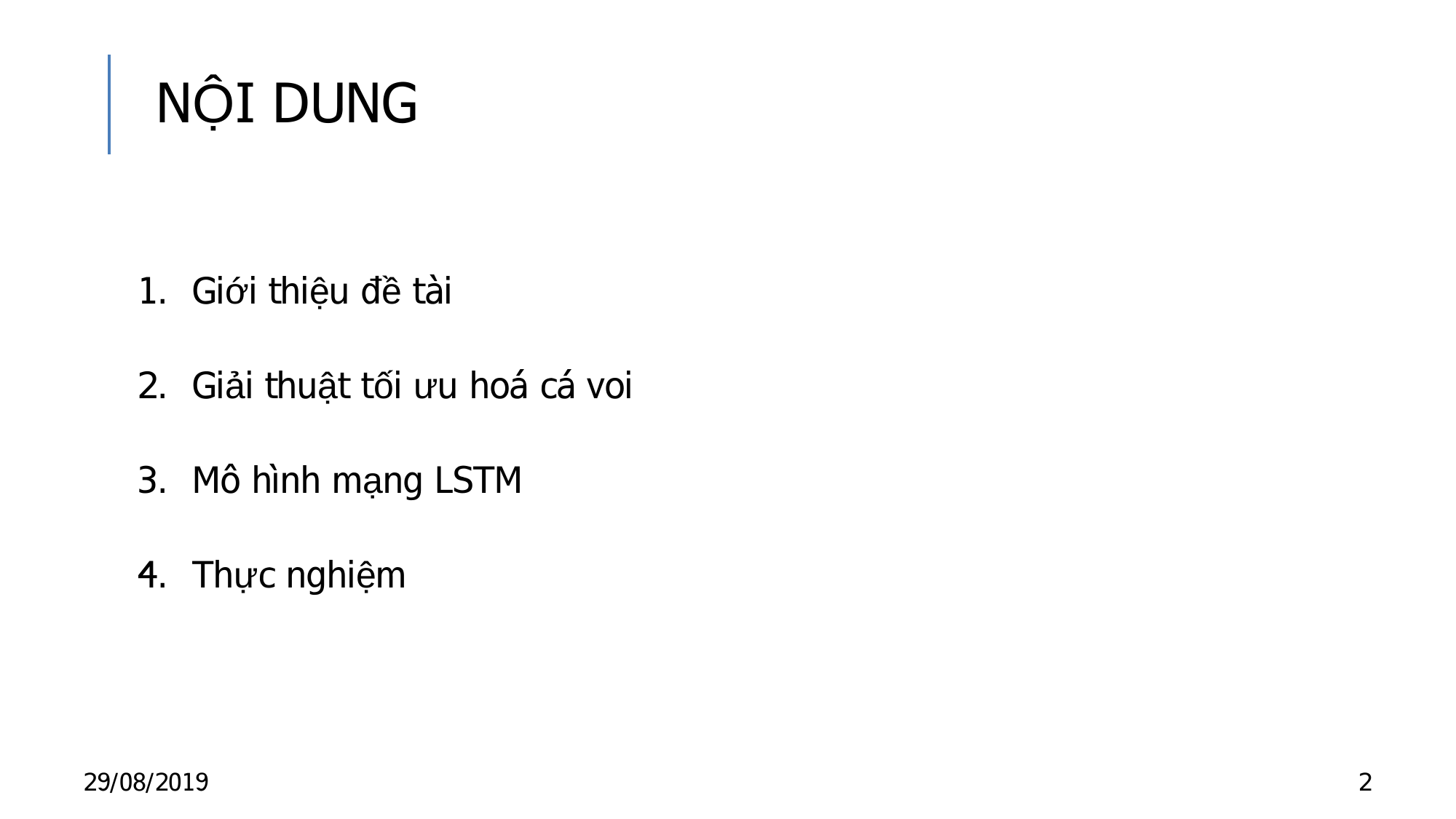

# NỘI DUNG
Giới thiệu đề tài
Giải thuật tối ưu hoá cá voi
Mô hình mạng LSTM
Thực nghiệm
29/08/2019
2